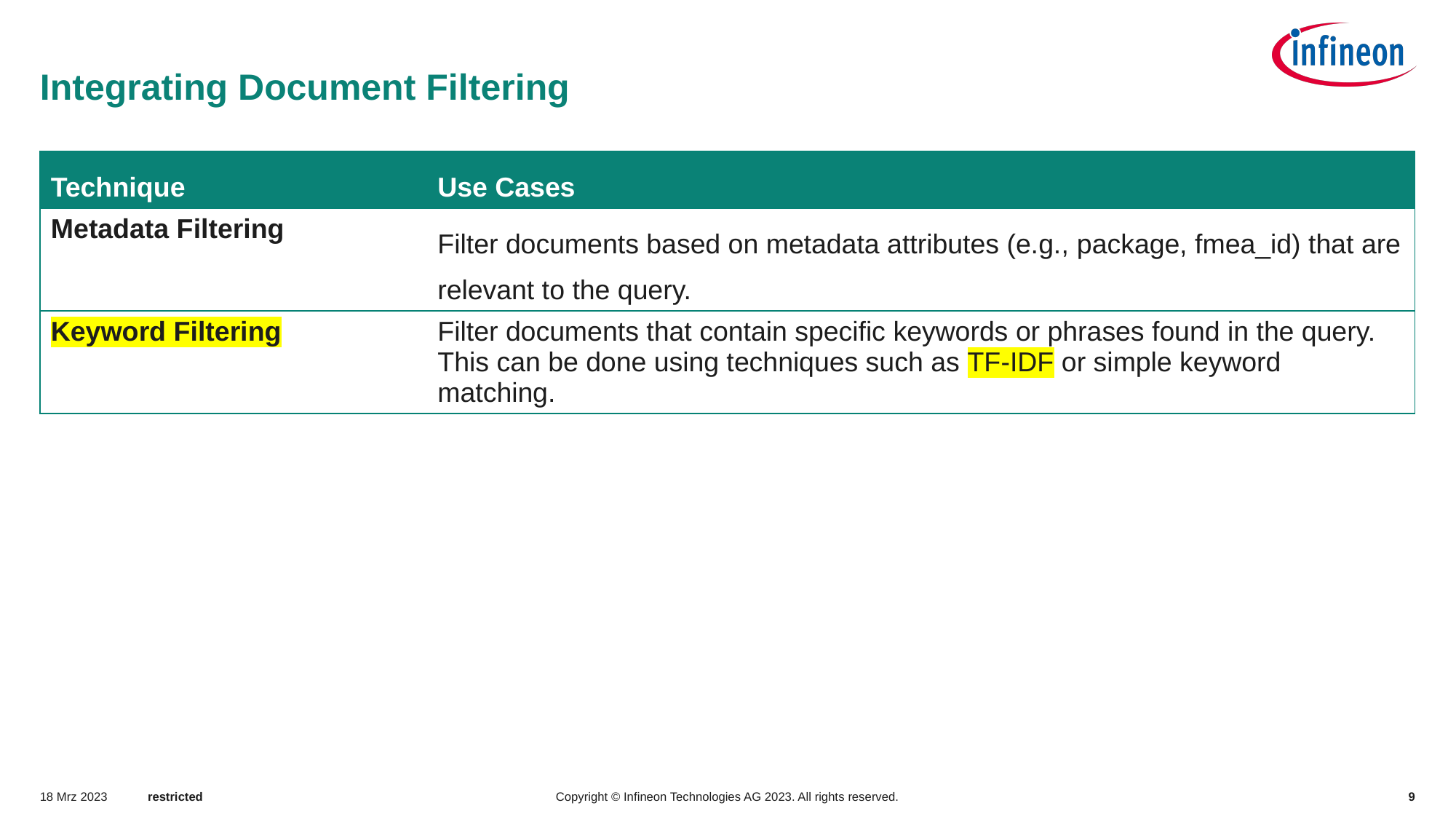

# Integrating Document Filtering
| Technique | Use Cases |
| --- | --- |
| Metadata Filtering | Filter documents based on metadata attributes (e.g., package, fmea\_id) that are relevant to the query. |
| Keyword Filtering | Filter documents that contain specific keywords or phrases found in the query. This can be done using techniques such as TF-IDF or simple keyword matching. |